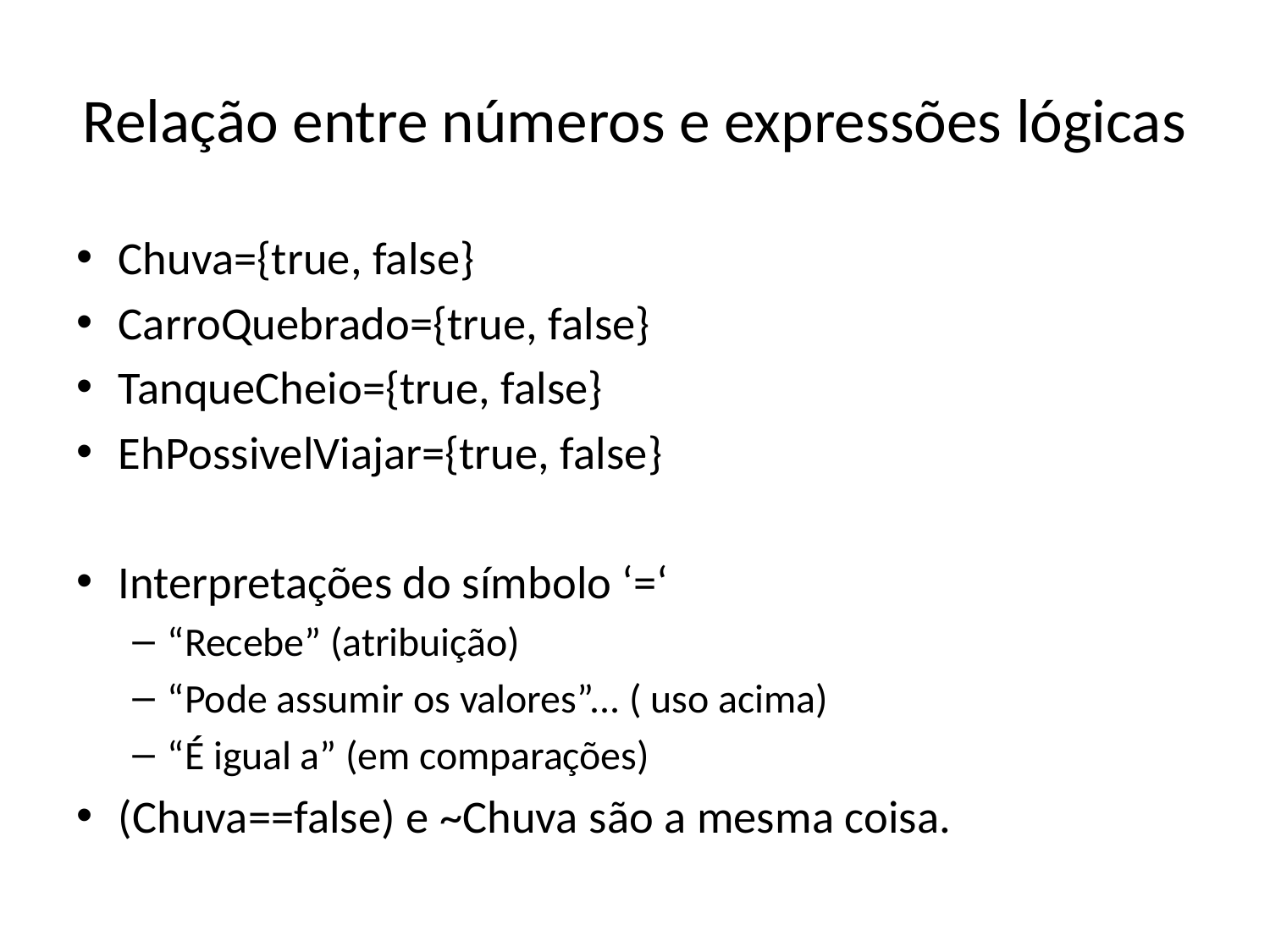

# Relação entre números e expressões lógicas
Chuva={true, false}
CarroQuebrado={true, false}
TanqueCheio={true, false}
EhPossivelViajar={true, false}

Interpretações do símbolo ‘=‘
“Recebe” (atribuição)
“Pode assumir os valores”... ( uso acima)
“É igual a” (em comparações)
(Chuva==false) e ~Chuva são a mesma coisa.